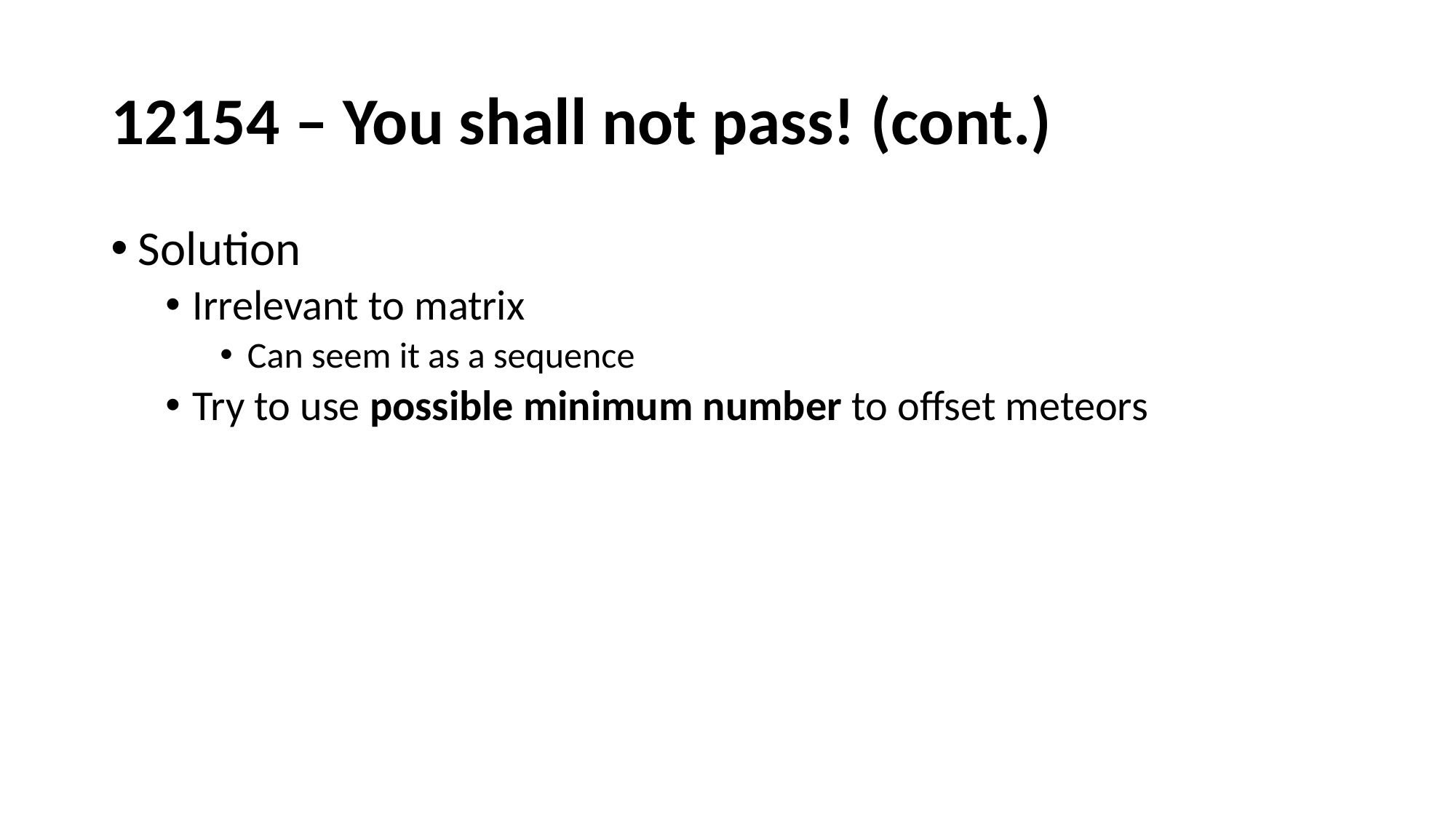

# 12154 – You shall not pass! (cont.)
Solution
Irrelevant to matrix
Can seem it as a sequence
Try to use possible minimum number to offset meteors